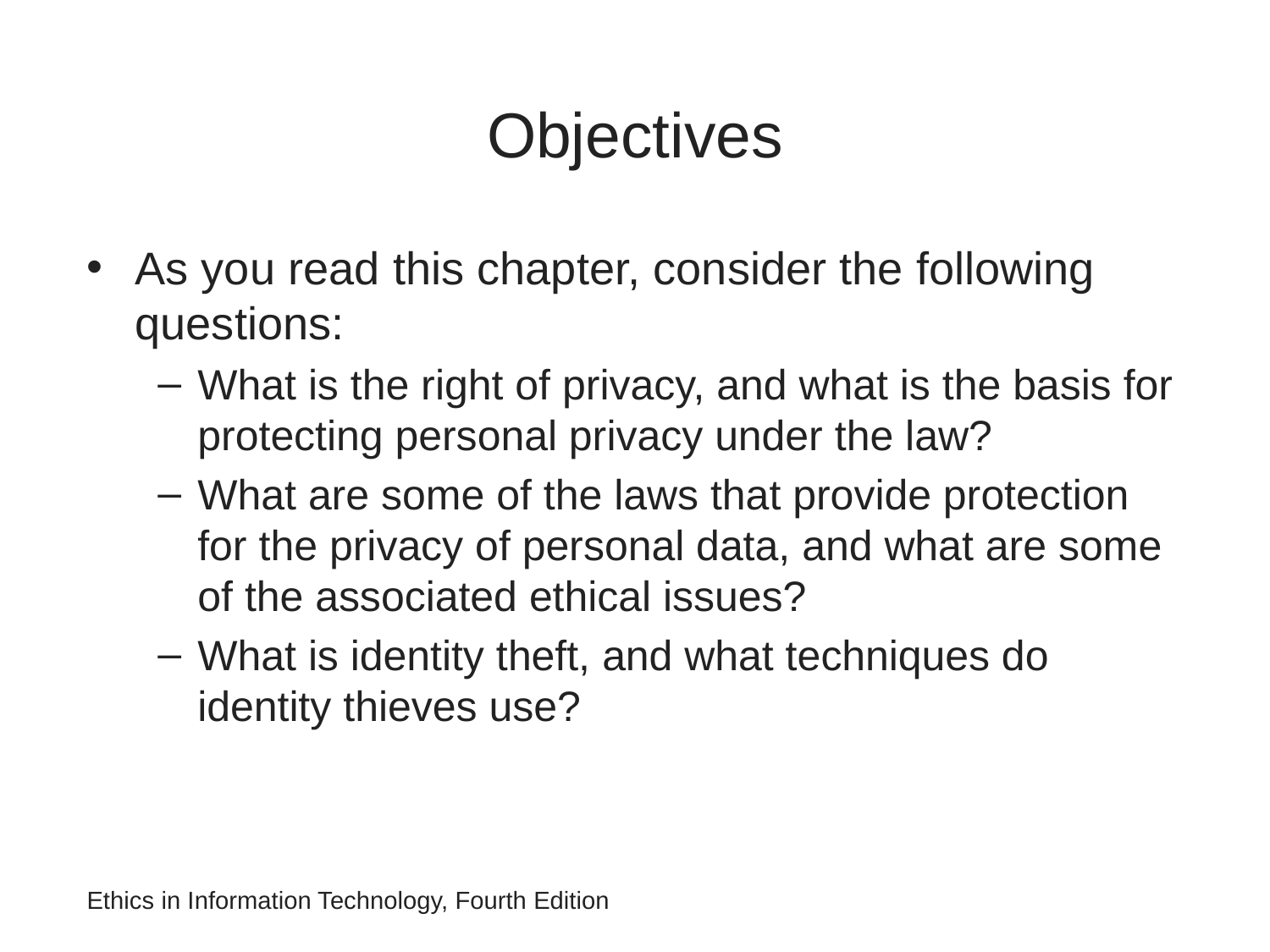

# Objectives
As you read this chapter, consider the following questions:
What is the right of privacy, and what is the basis for protecting personal privacy under the law?
What are some of the laws that provide protection for the privacy of personal data, and what are some of the associated ethical issues?
What is identity theft, and what techniques do identity thieves use?

Ethics in Information Technology, Fourth Edition